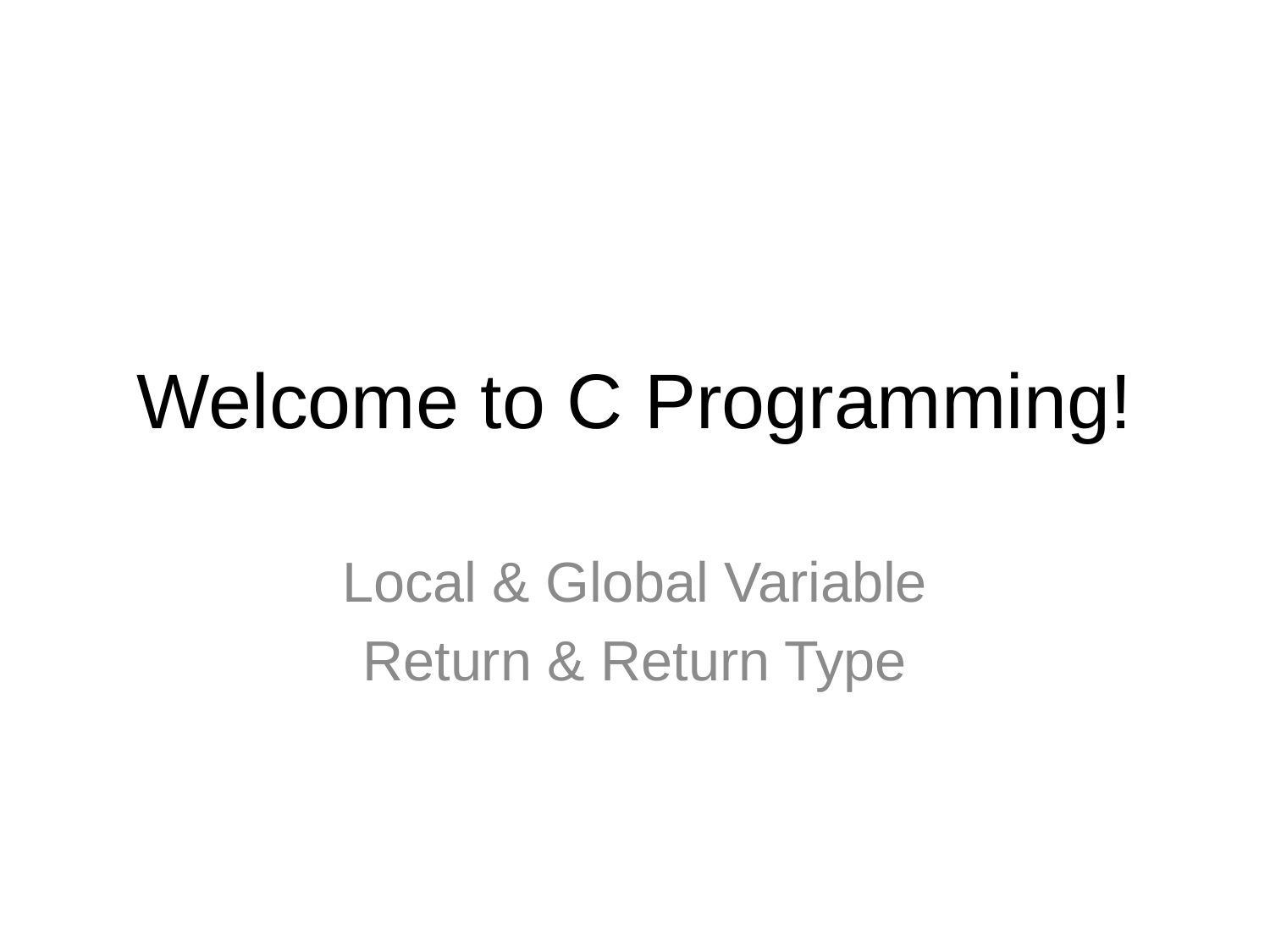

# Welcome to C Programming!
Local & Global Variable
Return & Return Type